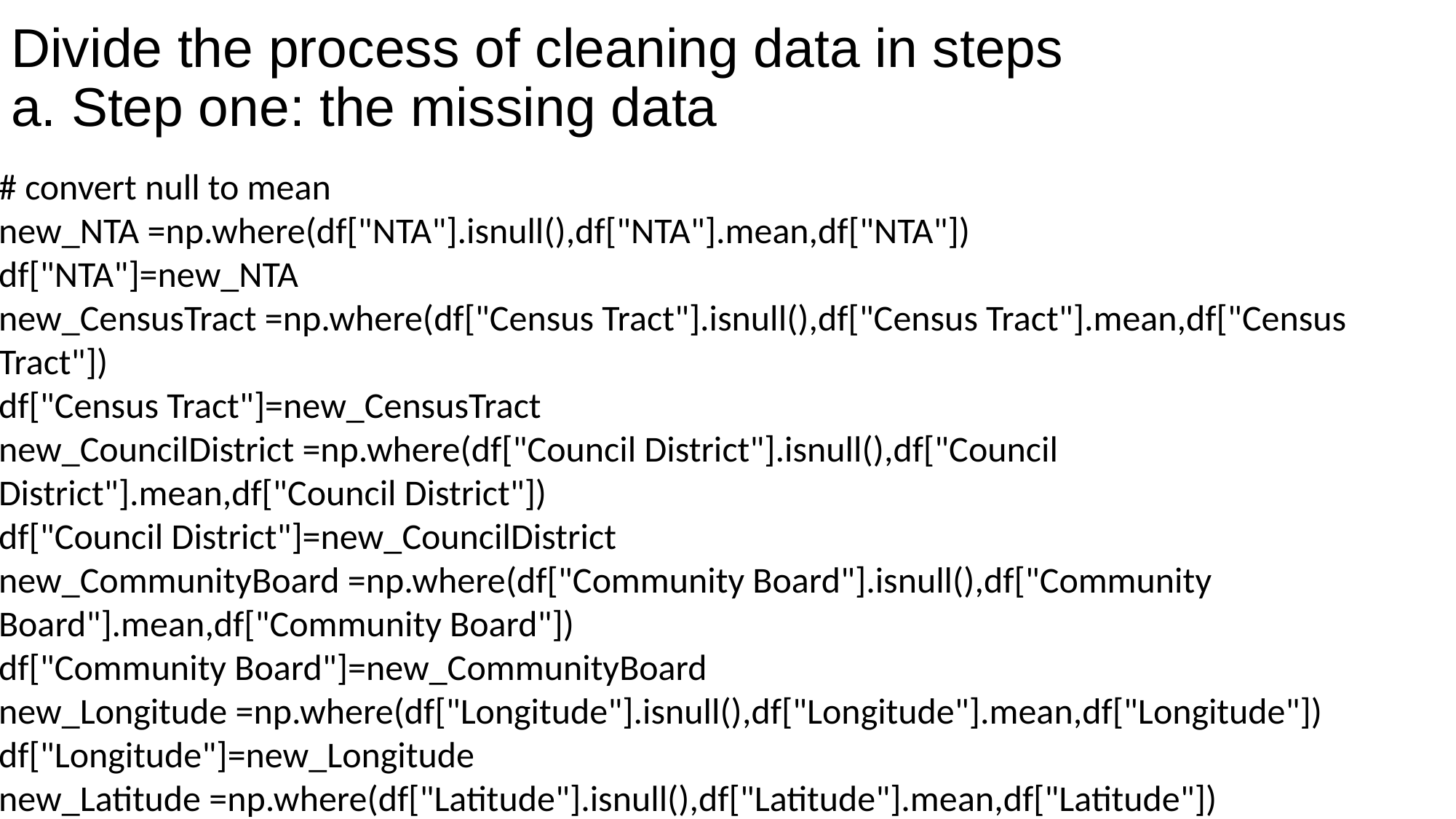

# Divide the process of cleaning data in steps a. Step one: the missing data
# convert null to mean
new_NTA =np.where(df["NTA"].isnull(),df["NTA"].mean,df["NTA"])
df["NTA"]=new_NTA
new_CensusTract =np.where(df["Census Tract"].isnull(),df["Census Tract"].mean,df["Census Tract"])
df["Census Tract"]=new_CensusTract
new_CouncilDistrict =np.where(df["Council District"].isnull(),df["Council District"].mean,df["Council District"])
df["Council District"]=new_CouncilDistrict
new_CommunityBoard =np.where(df["Community Board"].isnull(),df["Community Board"].mean,df["Community Board"])
df["Community Board"]=new_CommunityBoard
new_Longitude =np.where(df["Longitude"].isnull(),df["Longitude"].mean,df["Longitude"])
df["Longitude"]=new_Longitude
new_Latitude =np.where(df["Latitude"].isnull(),df["Latitude"].mean,df["Latitude"])